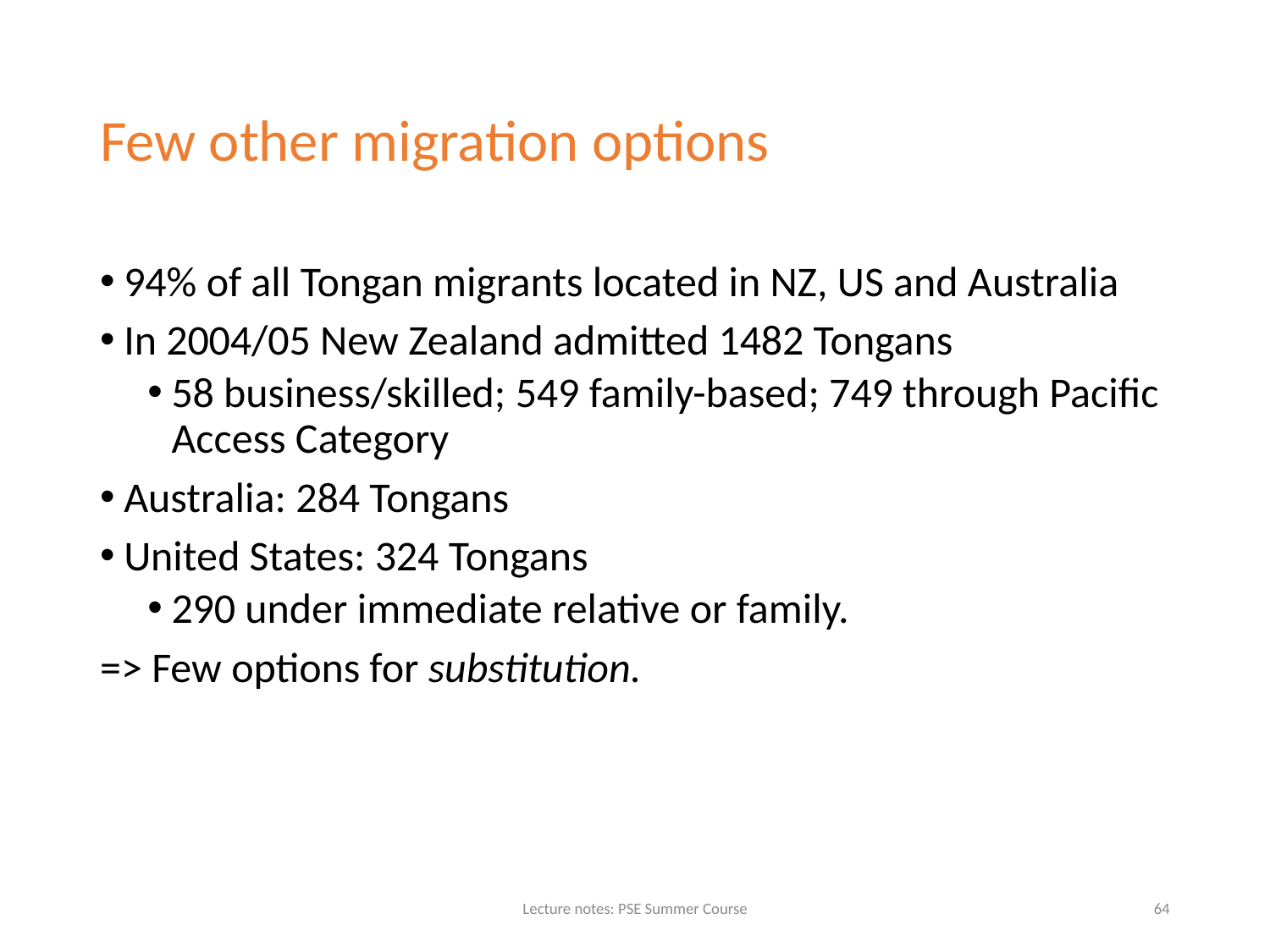

# Few other migration options
94% of all Tongan migrants located in NZ, US and Australia
In 2004/05 New Zealand admitted 1482 Tongans
58 business/skilled; 549 family-based; 749 through Pacific Access Category
Australia: 284 Tongans
United States: 324 Tongans
290 under immediate relative or family.
=> Few options for substitution.
Lecture notes: PSE Summer Course
64